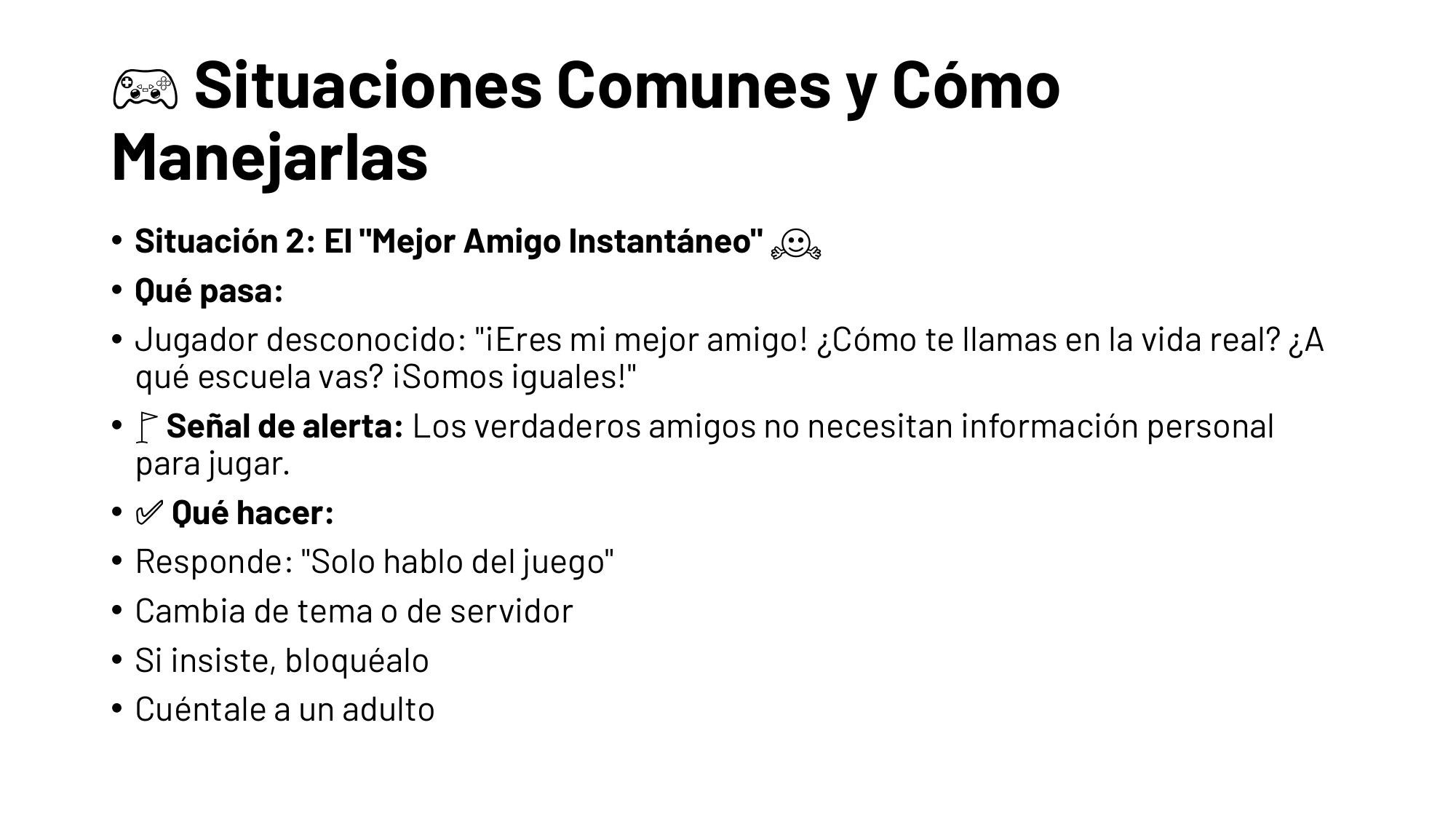

# 🎮 Situaciones Comunes y Cómo Manejarlas
Situación 2: El "Mejor Amigo Instantáneo" 🤗
Qué pasa:
Jugador desconocido: "¡Eres mi mejor amigo! ¿Cómo te llamas en la vida real? ¿A qué escuela vas? ¡Somos iguales!"
🚩 Señal de alerta: Los verdaderos amigos no necesitan información personal para jugar.
✅ Qué hacer:
Responde: "Solo hablo del juego"
Cambia de tema o de servidor
Si insiste, bloquéalo
Cuéntale a un adulto